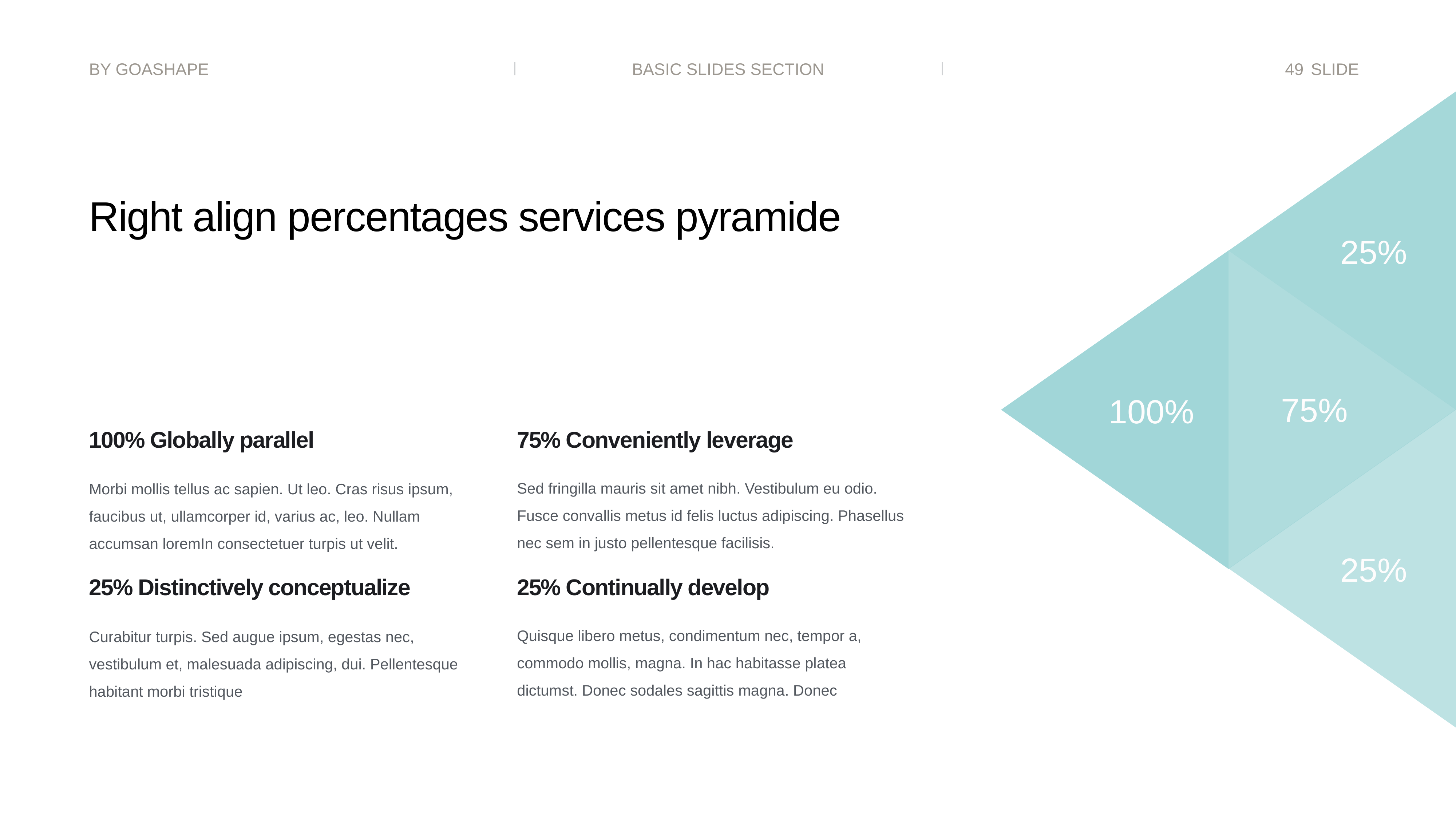

49
# Right align percentages services pyramide
100% Globally parallel
75% Conveniently leverage
Sed fringilla mauris sit amet nibh. Vestibulum eu odio. Fusce convallis metus id felis luctus adipiscing. Phasellus nec sem in justo pellentesque facilisis.
Morbi mollis tellus ac sapien. Ut leo. Cras risus ipsum, faucibus ut, ullamcorper id, varius ac, leo. Nullam accumsan loremIn consectetuer turpis ut velit.
25% Distinctively conceptualize
25% Continually develop
Quisque libero metus, condimentum nec, tempor a, commodo mollis, magna. In hac habitasse platea dictumst. Donec sodales sagittis magna. Donec
Curabitur turpis. Sed augue ipsum, egestas nec, vestibulum et, malesuada adipiscing, dui. Pellentesque habitant morbi tristique